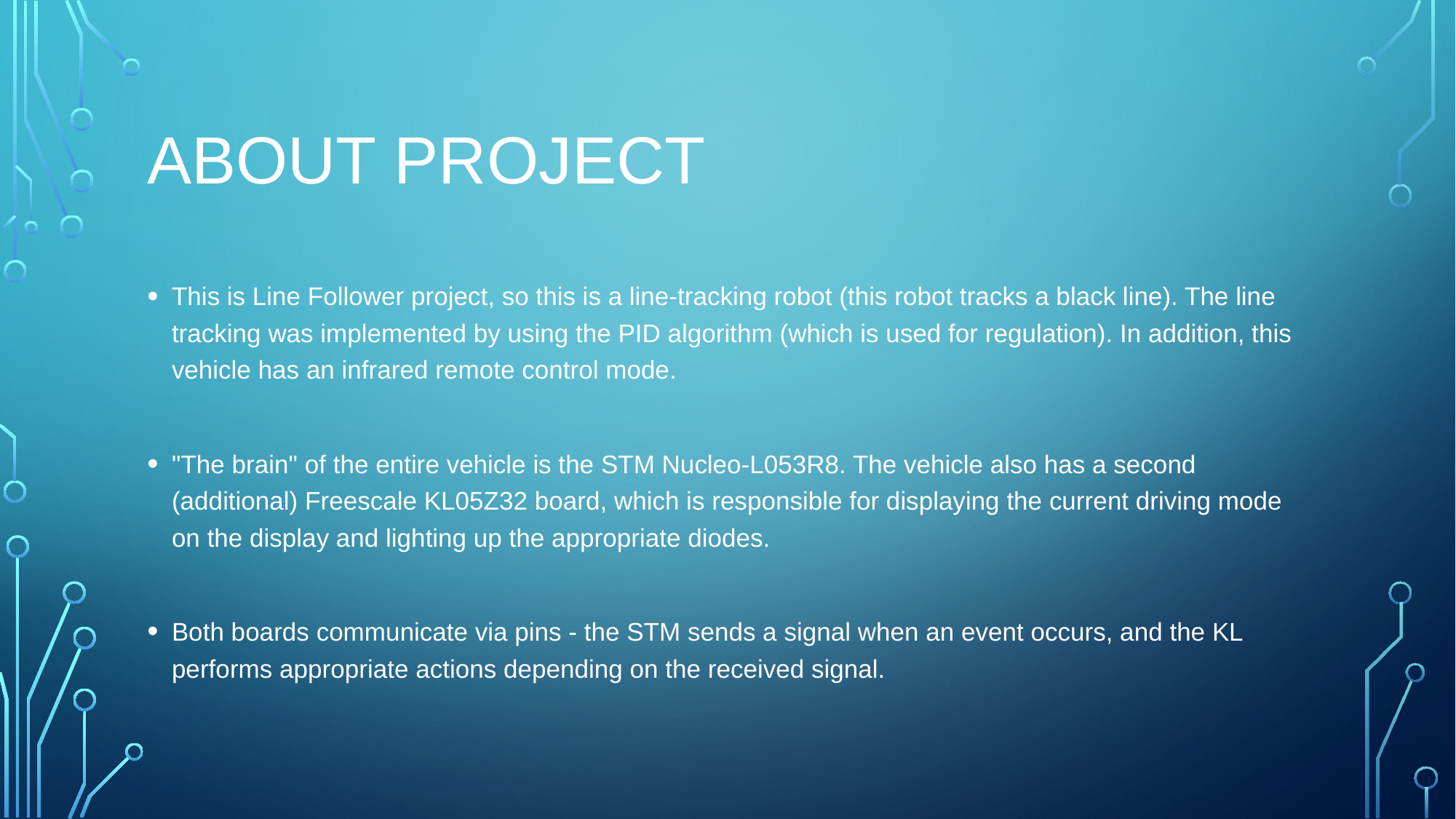

# About Project
This is Line Follower project, so this is a line-tracking robot (this robot tracks a black line). The line tracking was implemented by using the PID algorithm (which is used for regulation). In addition, this vehicle has an infrared remote control mode.

"The brain" of the entire vehicle is the STM Nucleo-L053R8. The vehicle also has a second (additional) Freescale KL05Z32 board, which is responsible for displaying the current driving mode on the display and lighting up the appropriate diodes.

Both boards communicate via pins - the STM sends a signal when an event occurs, and the KL performs appropriate actions depending on the received signal.